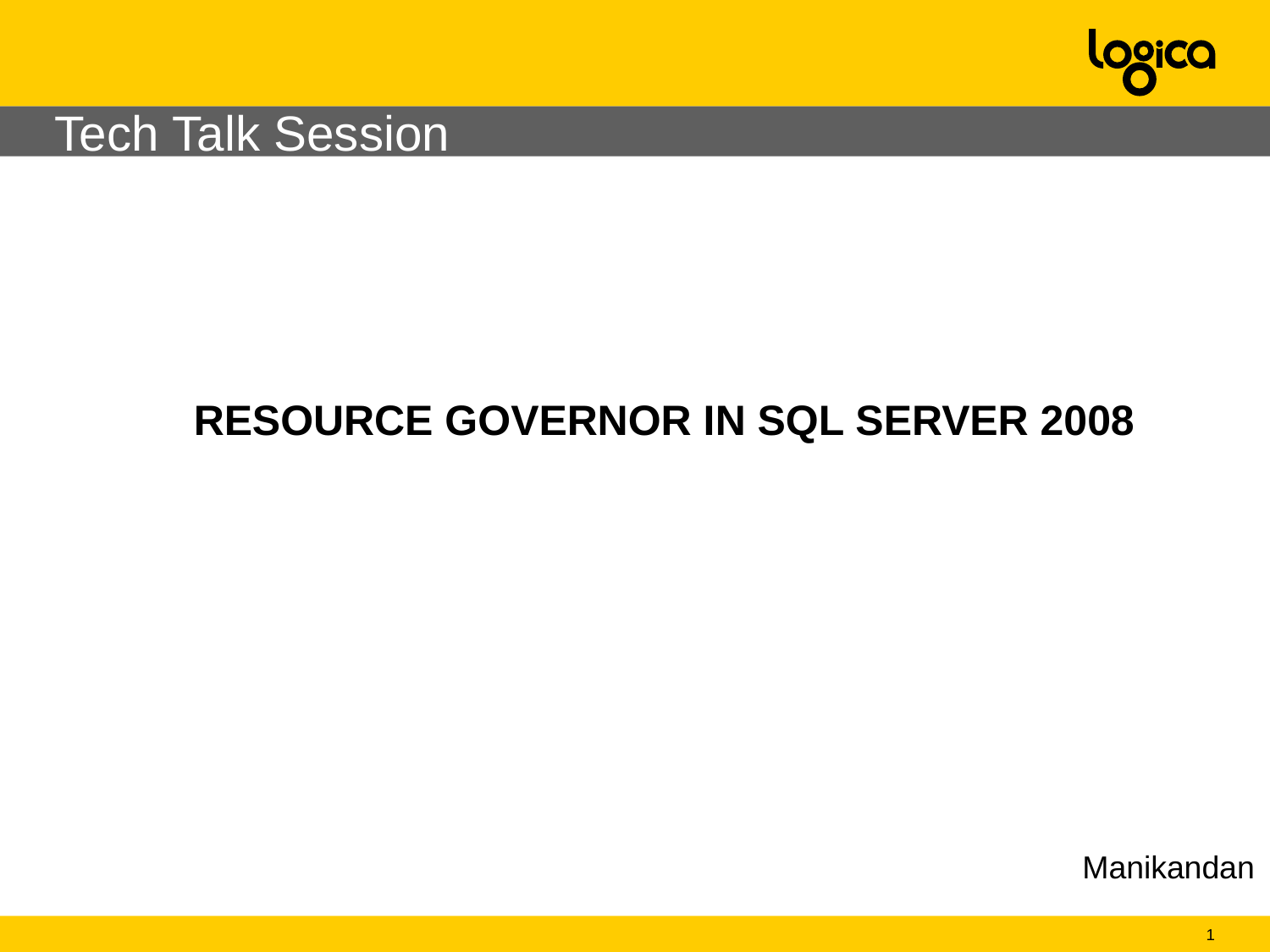

# Tech Talk Session

	 RESOURCE GOVERNOR IN SQL SERVER 2008

Manikandan

1